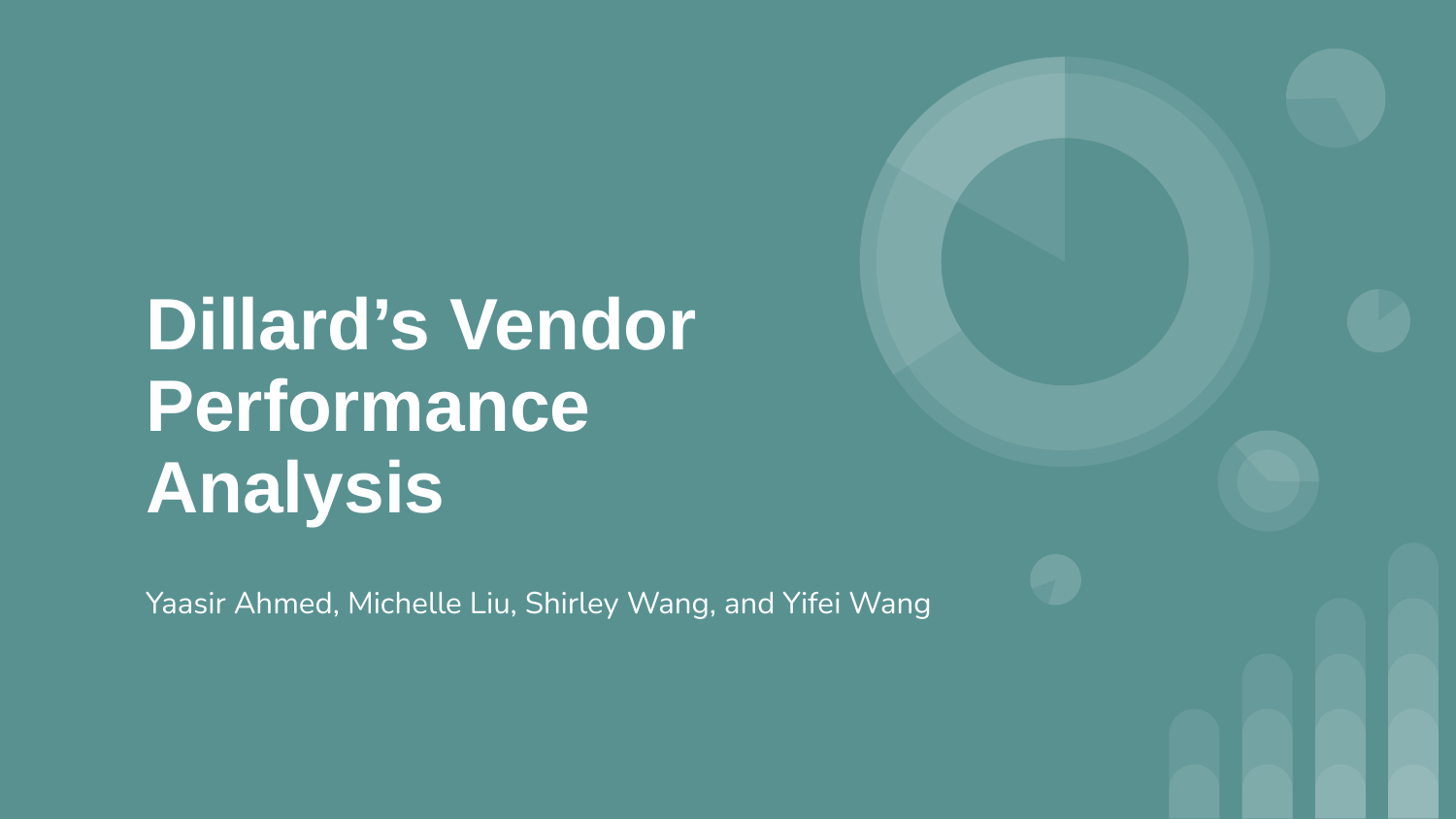

# Dillard’s Vendor Performance Analysis
Yaasir Ahmed, Michelle Liu, Shirley Wang, and Yifei Wang